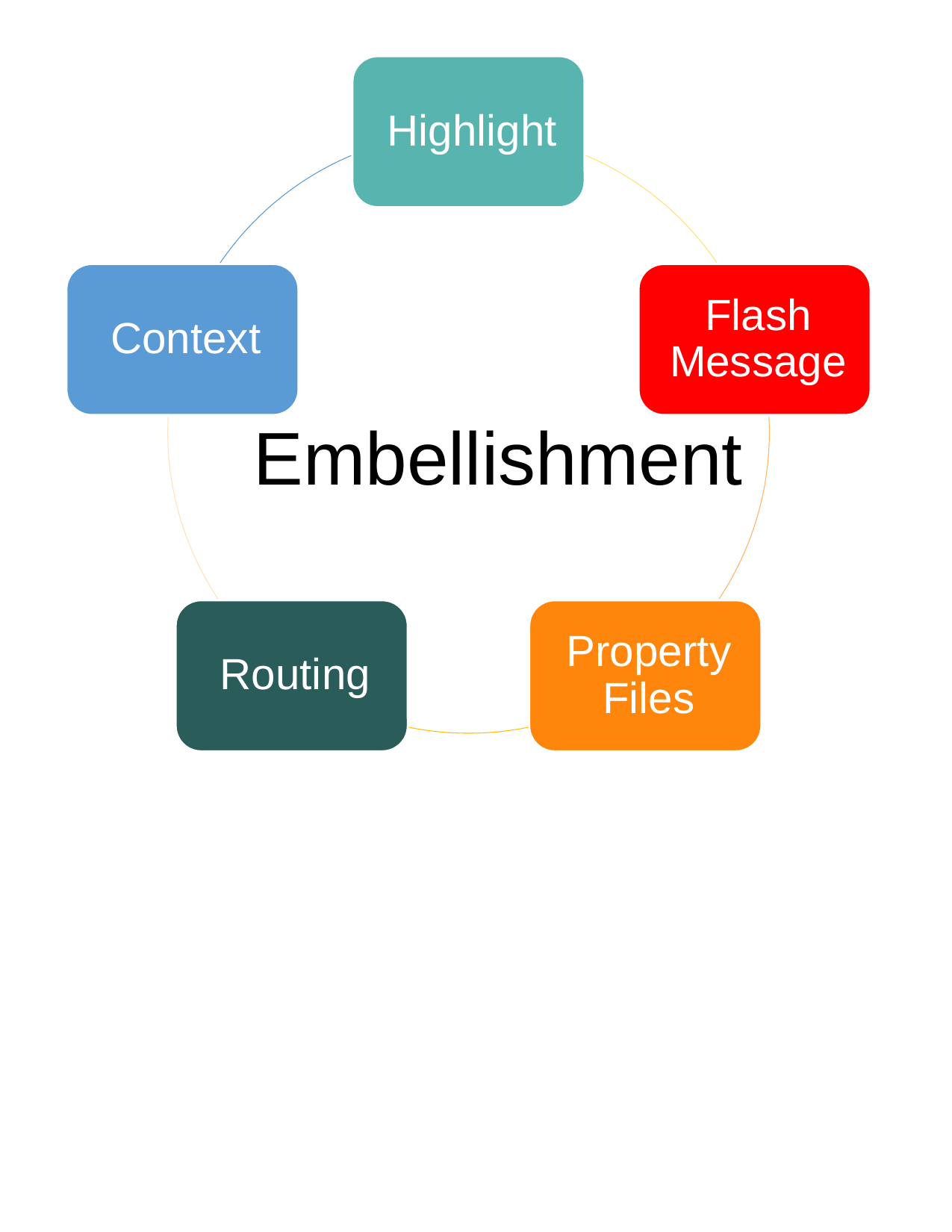

Highlight
Flash Message
Property Files
Routing
Context
Embellishment